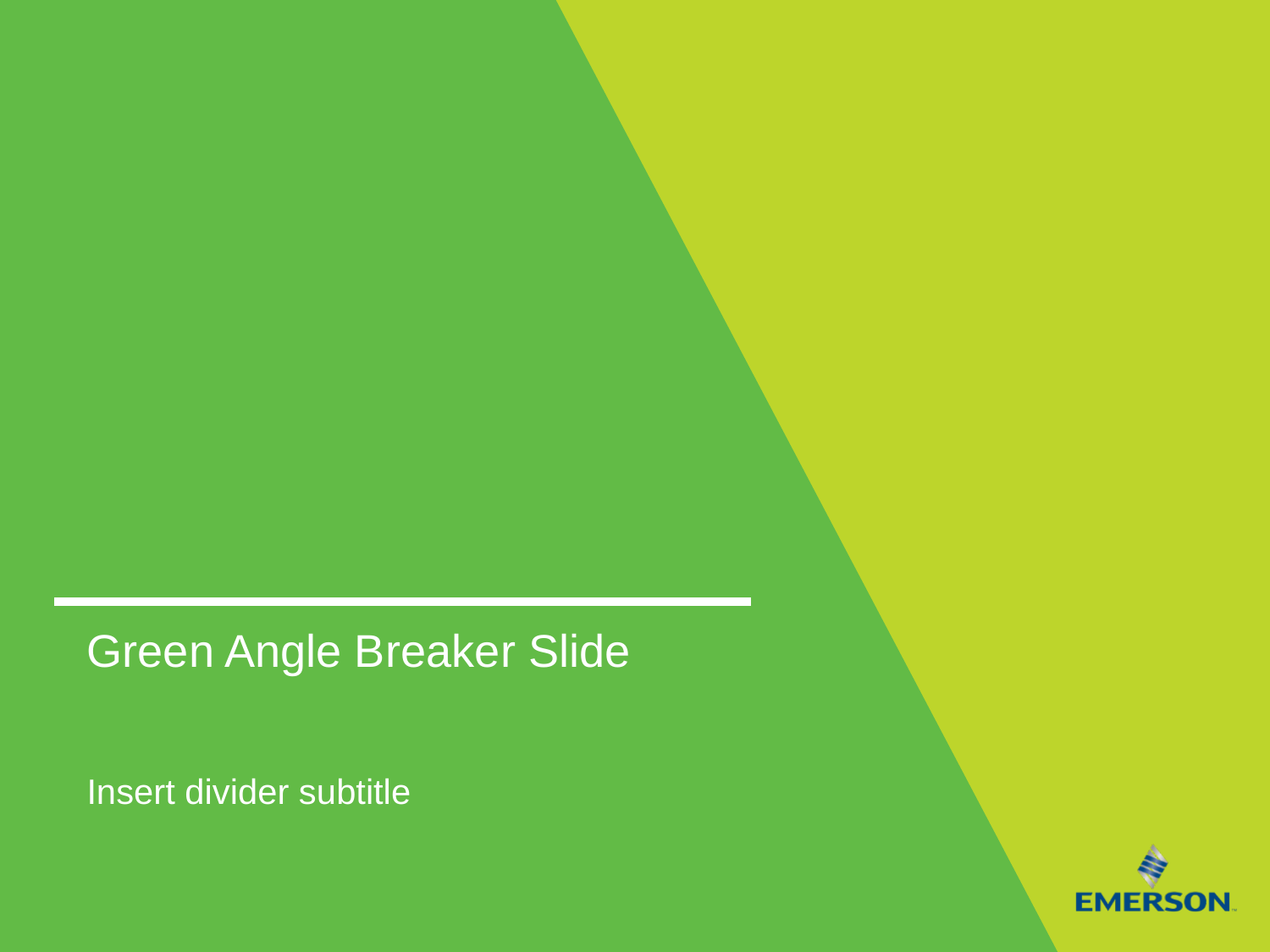

# Green Angle Breaker Slide
Insert divider subtitle